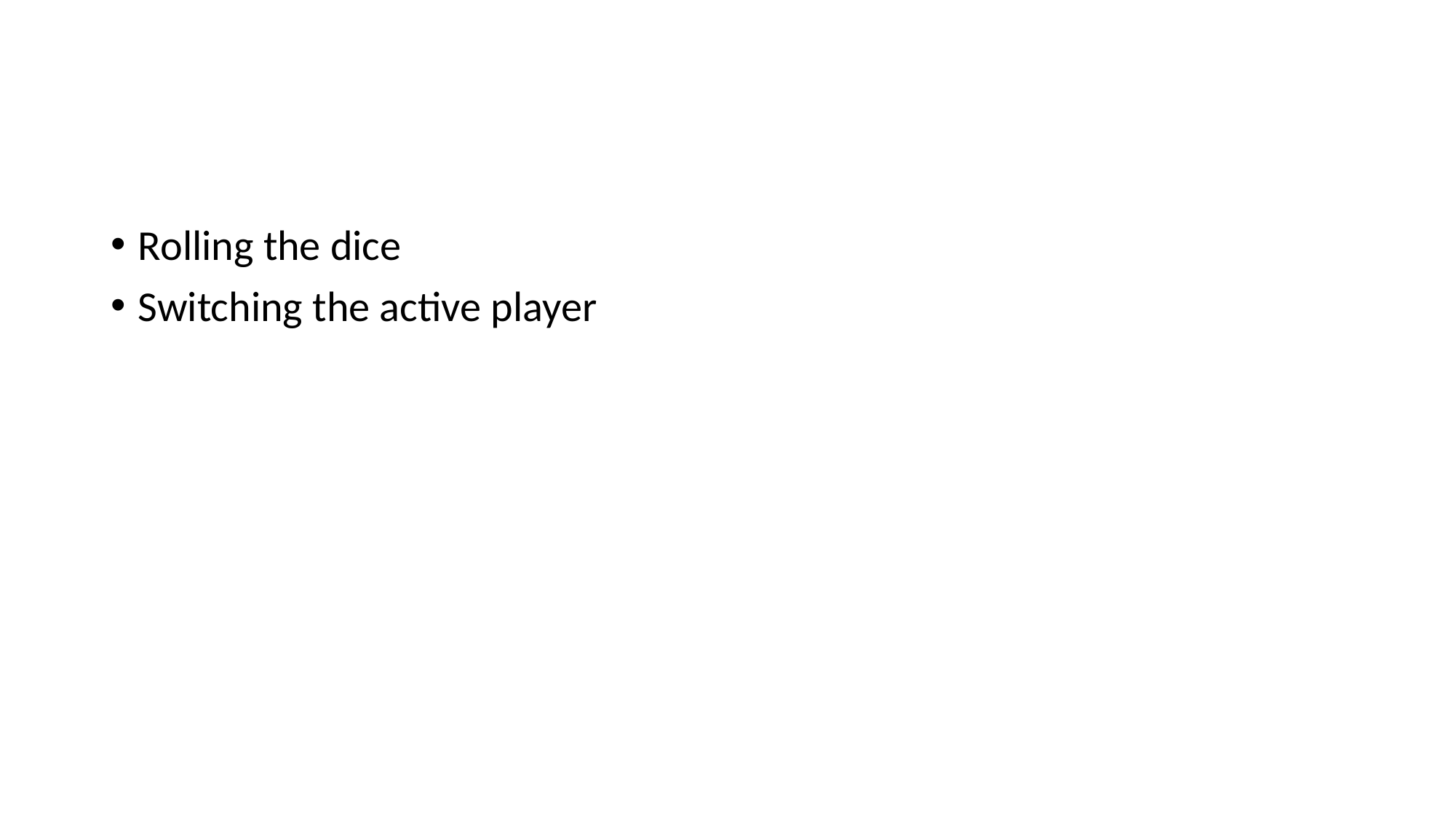

#
Rolling the dice
Switching the active player